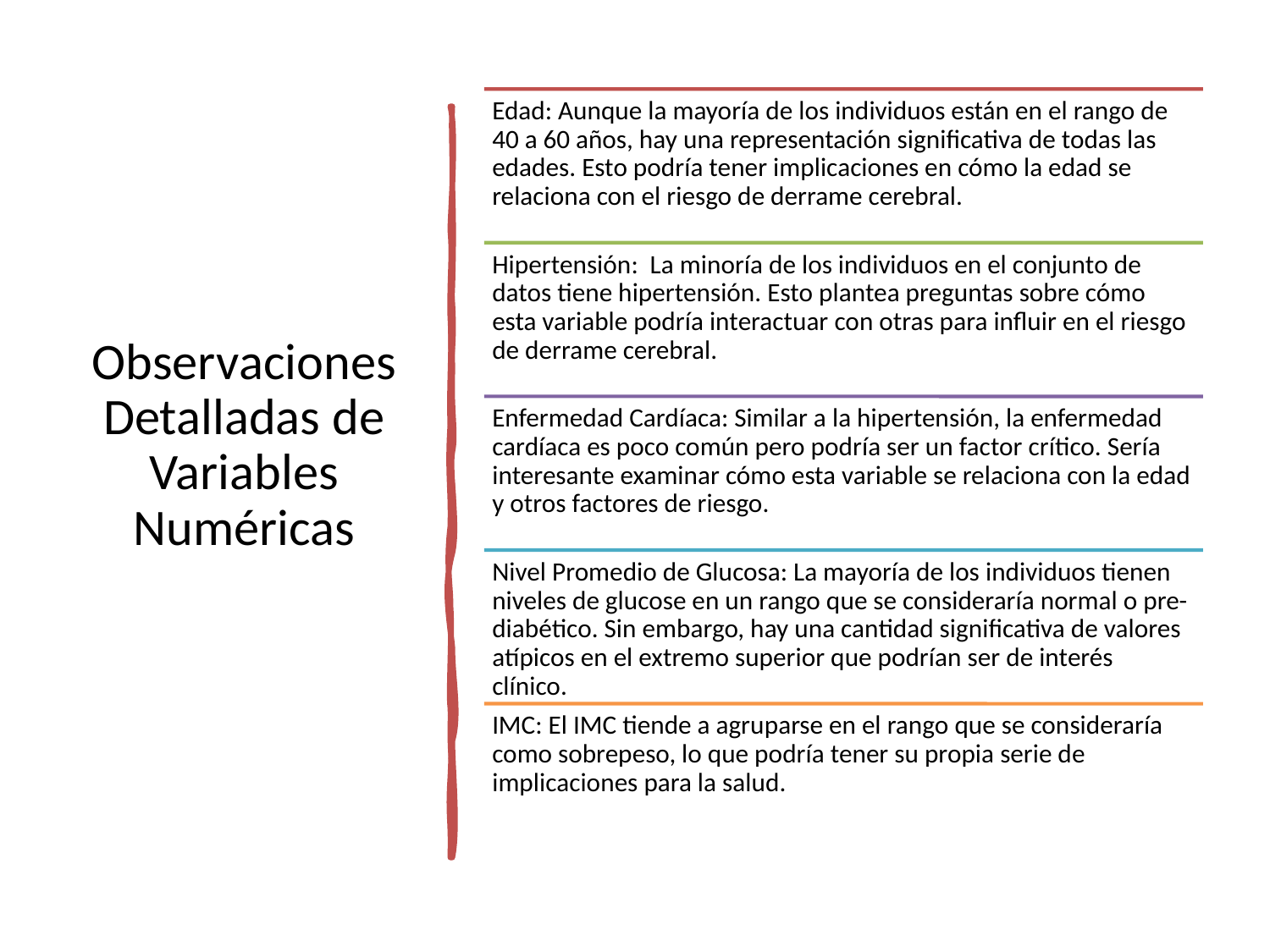

Edad: Aunque la mayoría de los individuos están en el rango de 40 a 60 años, hay una representación significativa de todas las edades. Esto podría tener implicaciones en cómo la edad se relaciona con el riesgo de derrame cerebral.
Hipertensión:  La minoría de los individuos en el conjunto de datos tiene hipertensión. Esto plantea preguntas sobre cómo esta variable podría interactuar con otras para influir en el riesgo de derrame cerebral.
Enfermedad Cardíaca: Similar a la hipertensión, la enfermedad cardíaca es poco común pero podría ser un factor crítico. Sería interesante examinar cómo esta variable se relaciona con la edad y otros factores de riesgo.
Nivel Promedio de Glucosa: La mayoría de los individuos tienen niveles de glucose en un rango que se consideraría normal o pre-diabético. Sin embargo, hay una cantidad significativa de valores atípicos en el extremo superior que podrían ser de interés clínico.
IMC: El IMC tiende a agruparse en el rango que se consideraría como sobrepeso, lo que podría tener su propia serie de implicaciones para la salud.
# Observaciones Detalladas de Variables Numéricas